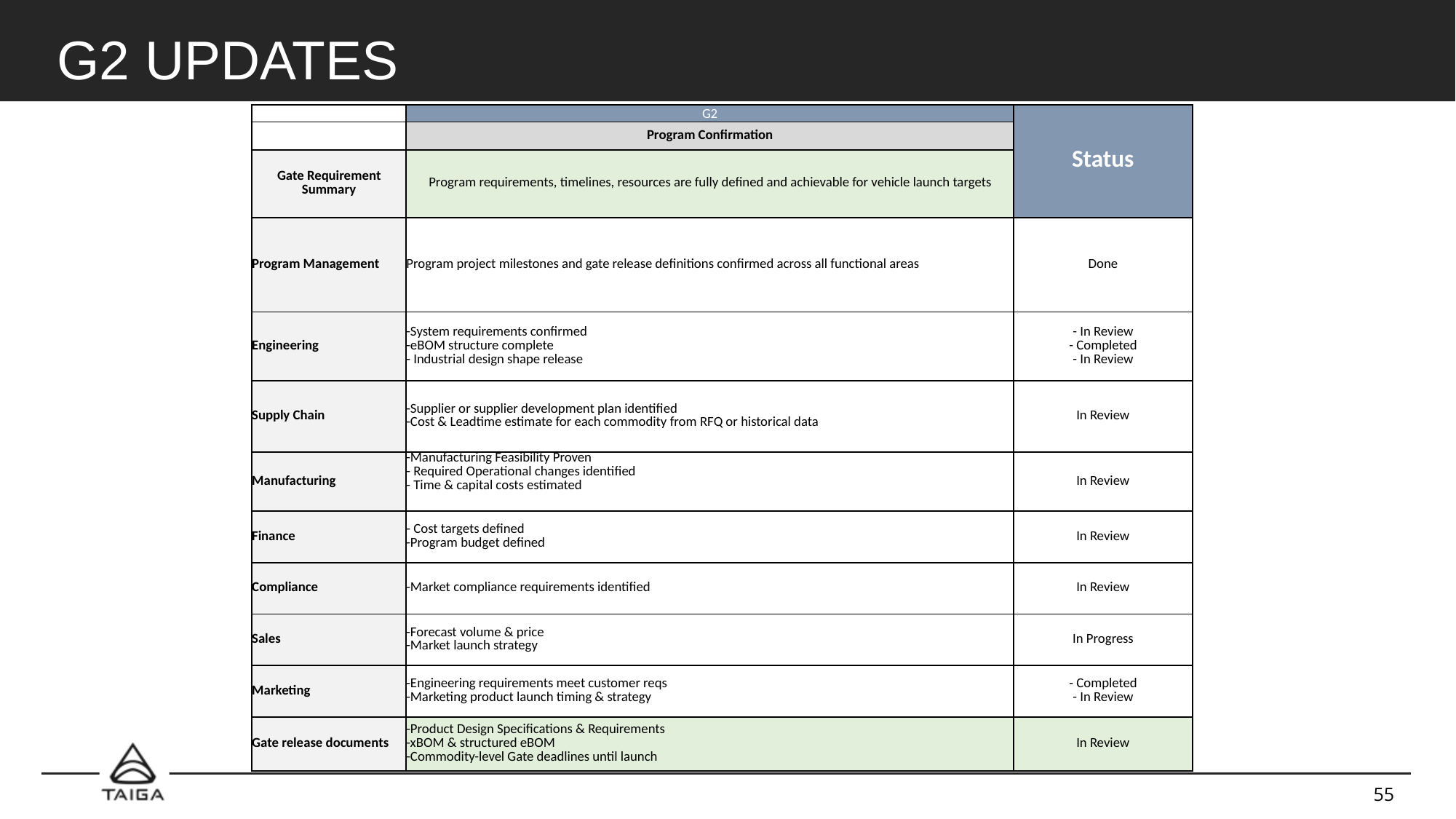

# G2 Updates
|  | G2 | Status |
| --- | --- | --- |
|  | Program Confirmation |  |
| Gate Requirement Summary | Program requirements, timelines, resources are fully defined and achievable for vehicle launch targets |  |
| Program Management | Program project milestones and gate release definitions confirmed across all functional areas | Done |
| Engineering | -System requirements confirmed -eBOM structure complete - Industrial design shape release | - In Review - Completed - In Review |
| Supply Chain | -Supplier or supplier development plan identified -Cost & Leadtime estimate for each commodity from RFQ or historical data | In Review |
| Manufacturing | -Manufacturing Feasibility Proven - Required Operational changes identified - Time & capital costs estimated | In Review |
| Finance | - Cost targets defined -Program budget defined | In Review |
| Compliance | -Market compliance requirements identified | In Review |
| Sales | -Forecast volume & price -Market launch strategy | In Progress |
| Marketing | -Engineering requirements meet customer reqs -Marketing product launch timing & strategy | - Completed - In Review |
| Gate release documents | -Product Design Specifications & Requirements -xBOM & structured eBOM -Commodity-level Gate deadlines until launch | In Review |
55